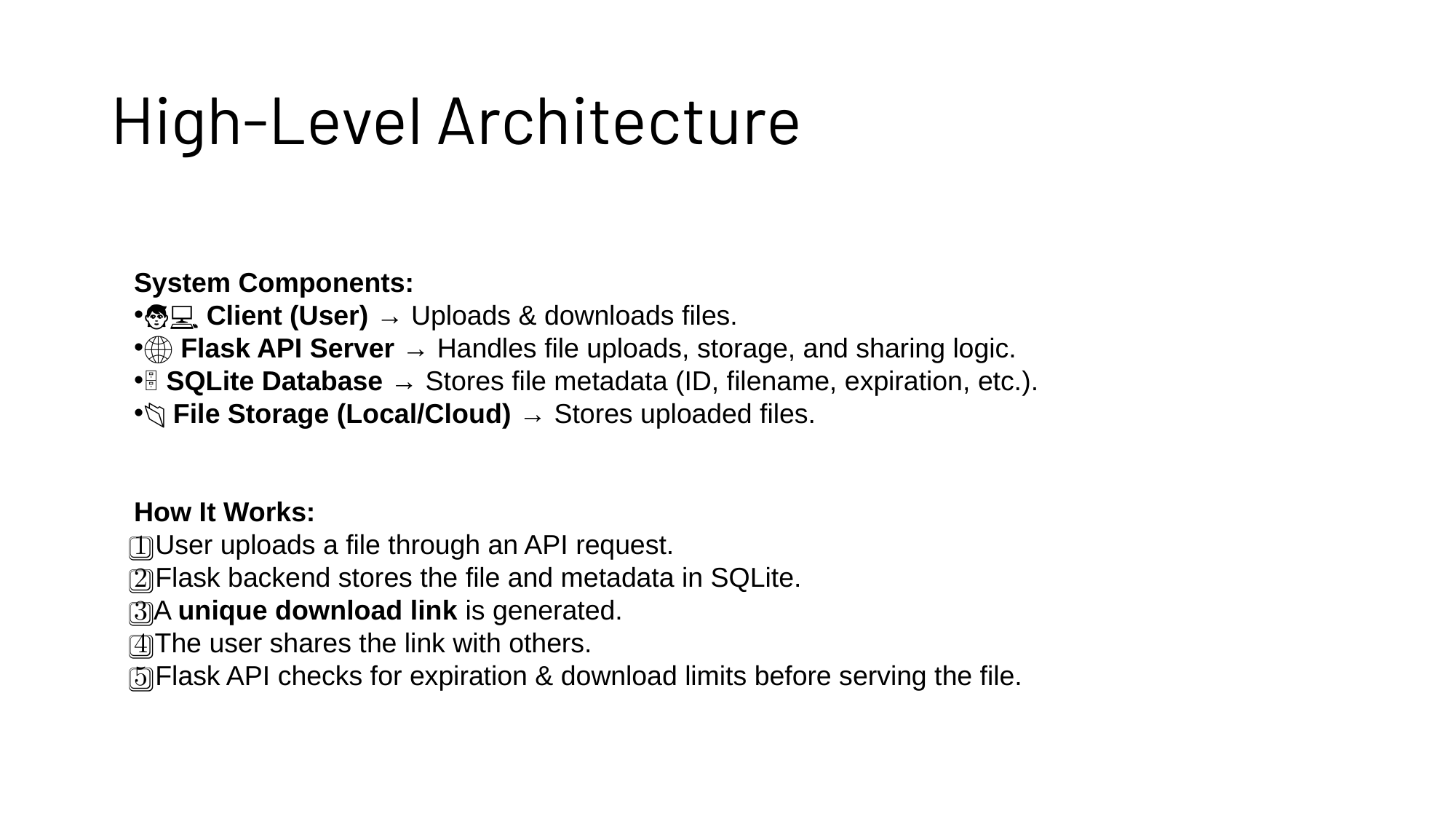

# High-Level Architecture
System Components:
🧑‍💻 Client (User) → Uploads & downloads files.
🌐 Flask API Server → Handles file uploads, storage, and sharing logic.
🗄 SQLite Database → Stores file metadata (ID, filename, expiration, etc.).
📂 File Storage (Local/Cloud) → Stores uploaded files.

How It Works:
1️⃣ User uploads a file through an API request.
2️⃣ Flask backend stores the file and metadata in SQLite.
3️⃣ A unique download link is generated.
4️⃣ The user shares the link with others.
5️⃣ Flask API checks for expiration & download limits before serving the file.